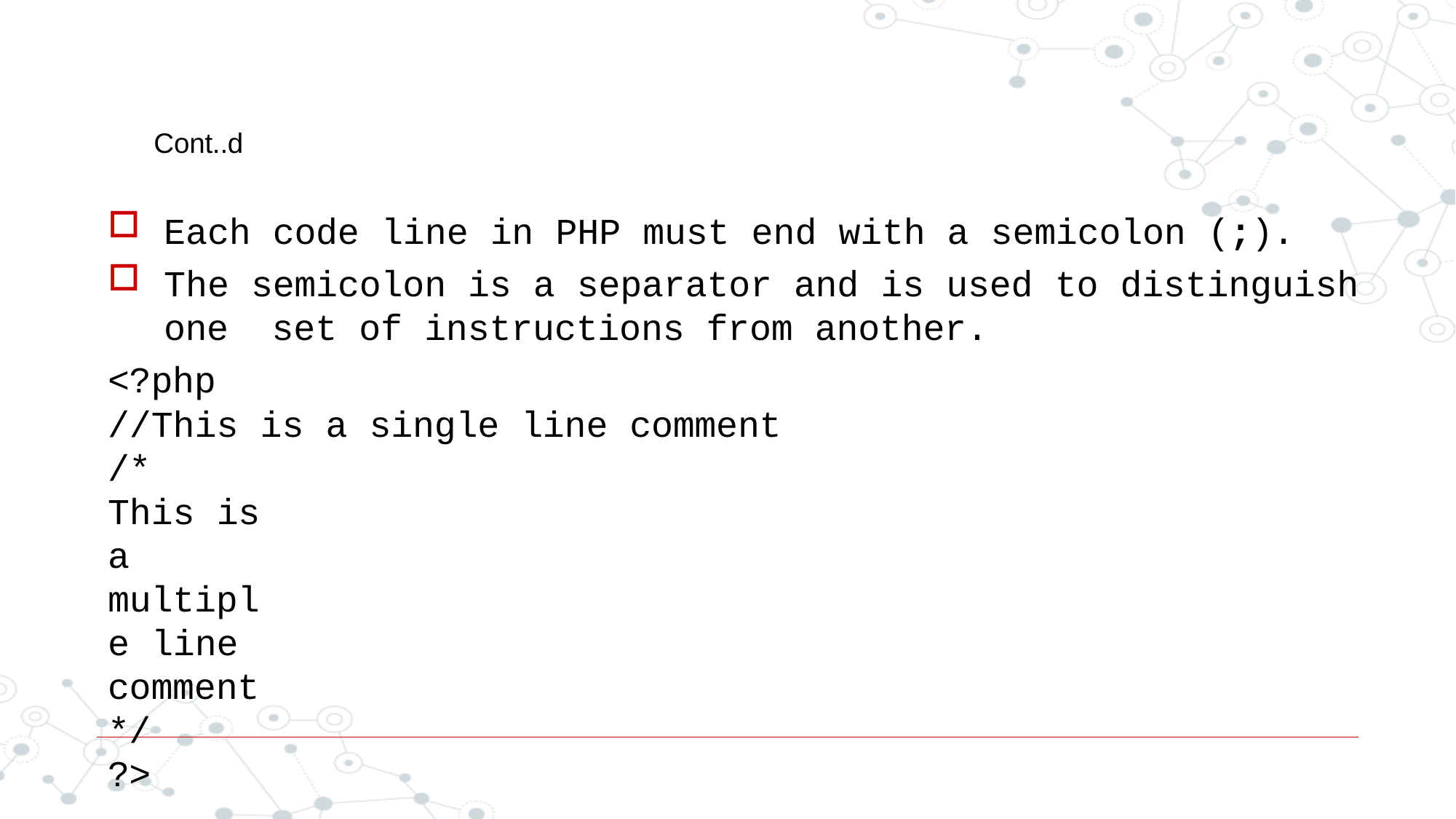

Cont..d

Each code line in PHP must end with a semicolon (;).
The semicolon is a separator and is used to distinguish one  set of instructions from another.
<?php
//This is a single line comment
/*  This is
a multiple line comment
*/
?>